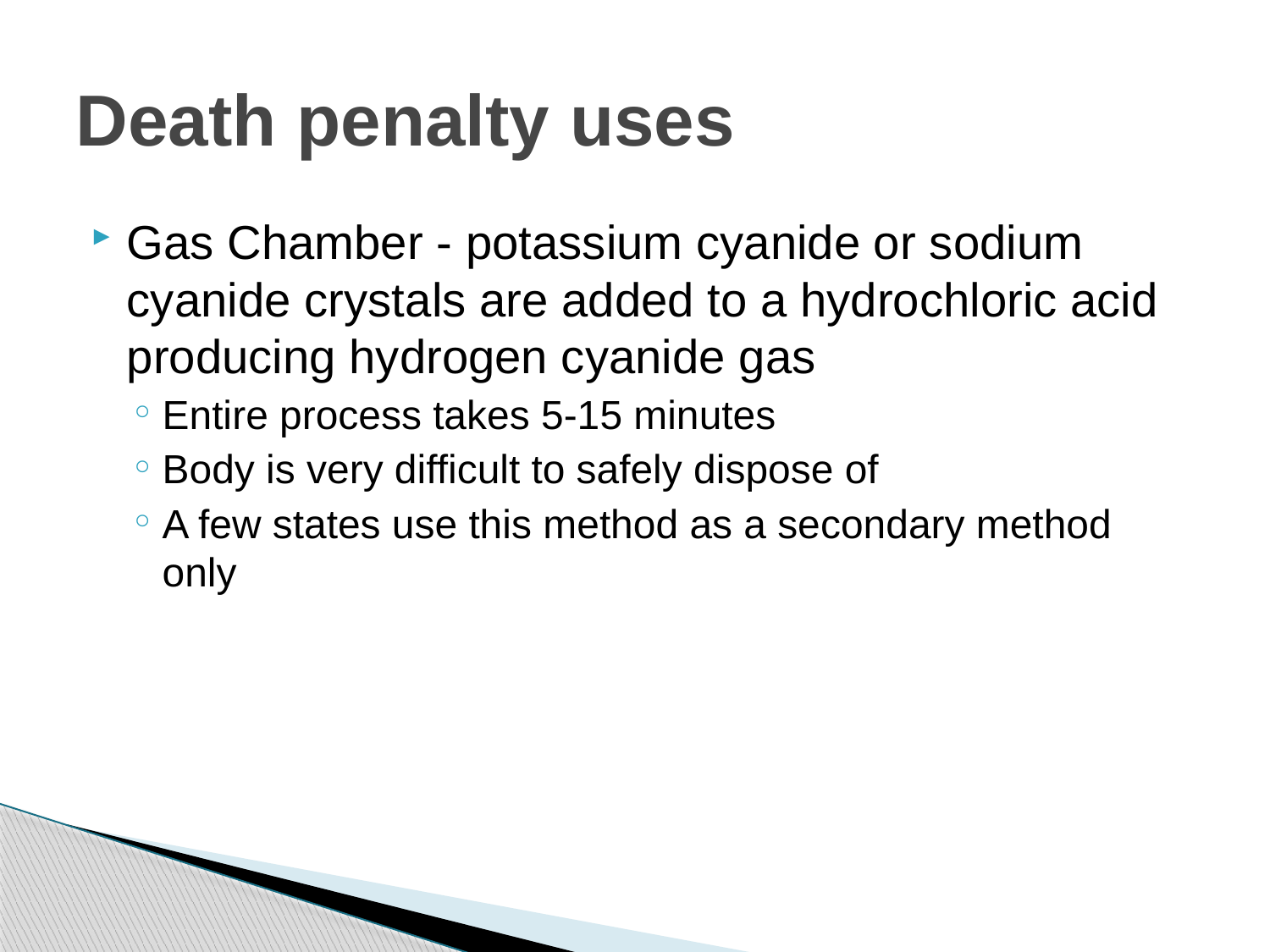

# Death penalty uses
Gas Chamber - potassium cyanide or sodium cyanide crystals are added to a hydrochloric acid producing hydrogen cyanide gas
Entire process takes 5-15 minutes
Body is very difficult to safely dispose of
A few states use this method as a secondary method only